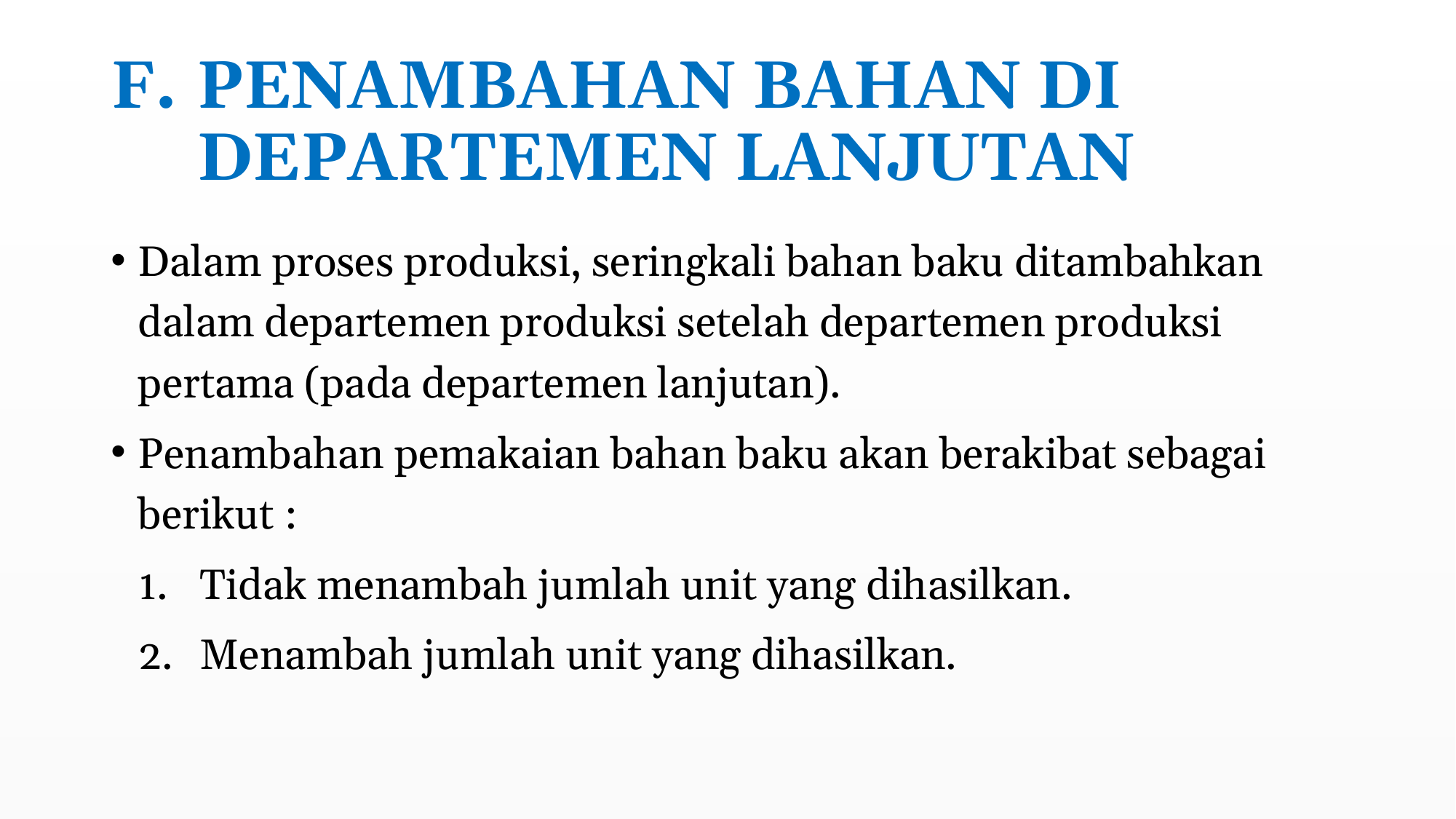

# PENAMBAHAN BAHAN DI DEPARTEMEN LANJUTAN
Dalam proses produksi, seringkali bahan baku ditambahkan dalam departemen produksi setelah departemen produksi pertama (pada departemen lanjutan).
Penambahan pemakaian bahan baku akan berakibat sebagai berikut :
Tidak menambah jumlah unit yang dihasilkan.
Menambah jumlah unit yang dihasilkan.